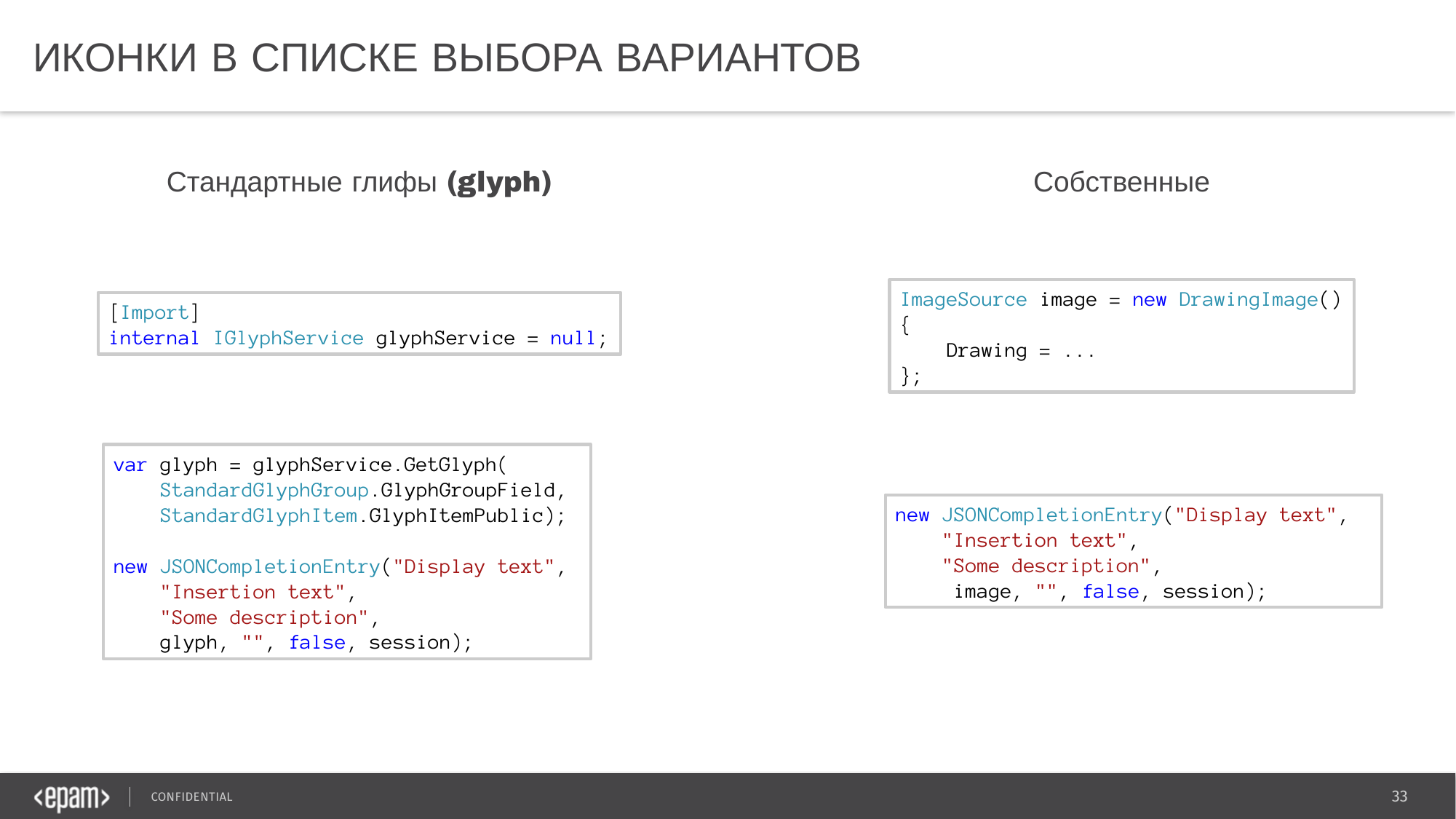

иконки в списке выбора вариантов
Стандартные глифы (glyph)
Собственные
ImageSource image = new DrawingImage()
{
    Drawing = ...
};
[Import]
internal IGlyphService glyphService = null;
var glyph = glyphService.GetGlyph(
    StandardGlyphGroup.GlyphGroupField, 
    StandardGlyphItem.GlyphItemPublic);
new JSONCompletionEntry("Display text",
    "Insertion text",
    "Some description",
    glyph, "", false, session);
new JSONCompletionEntry("Display text",
    "Insertion text",
    "Some description",
     image, "", false, session);